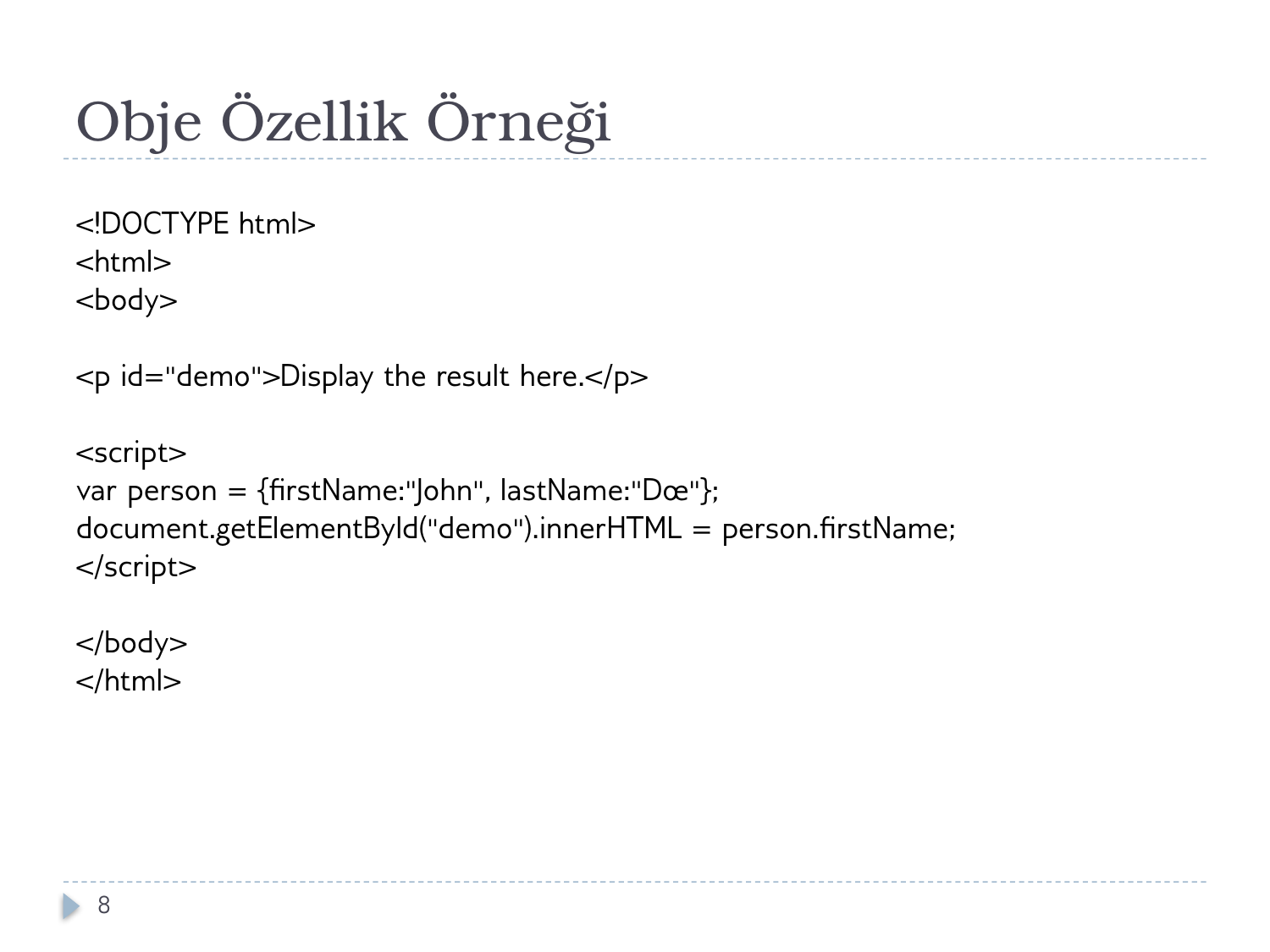

# Obje Özellik Örneği
<!DOCTYPE html>
<html>
<body>

<p id="demo">Display the result here.</p>

<script>
var person = {firstName:"John", lastName:"Doe"};
document.getElementById("demo").innerHTML = person.firstName;
</script>

</body>
</html>
8